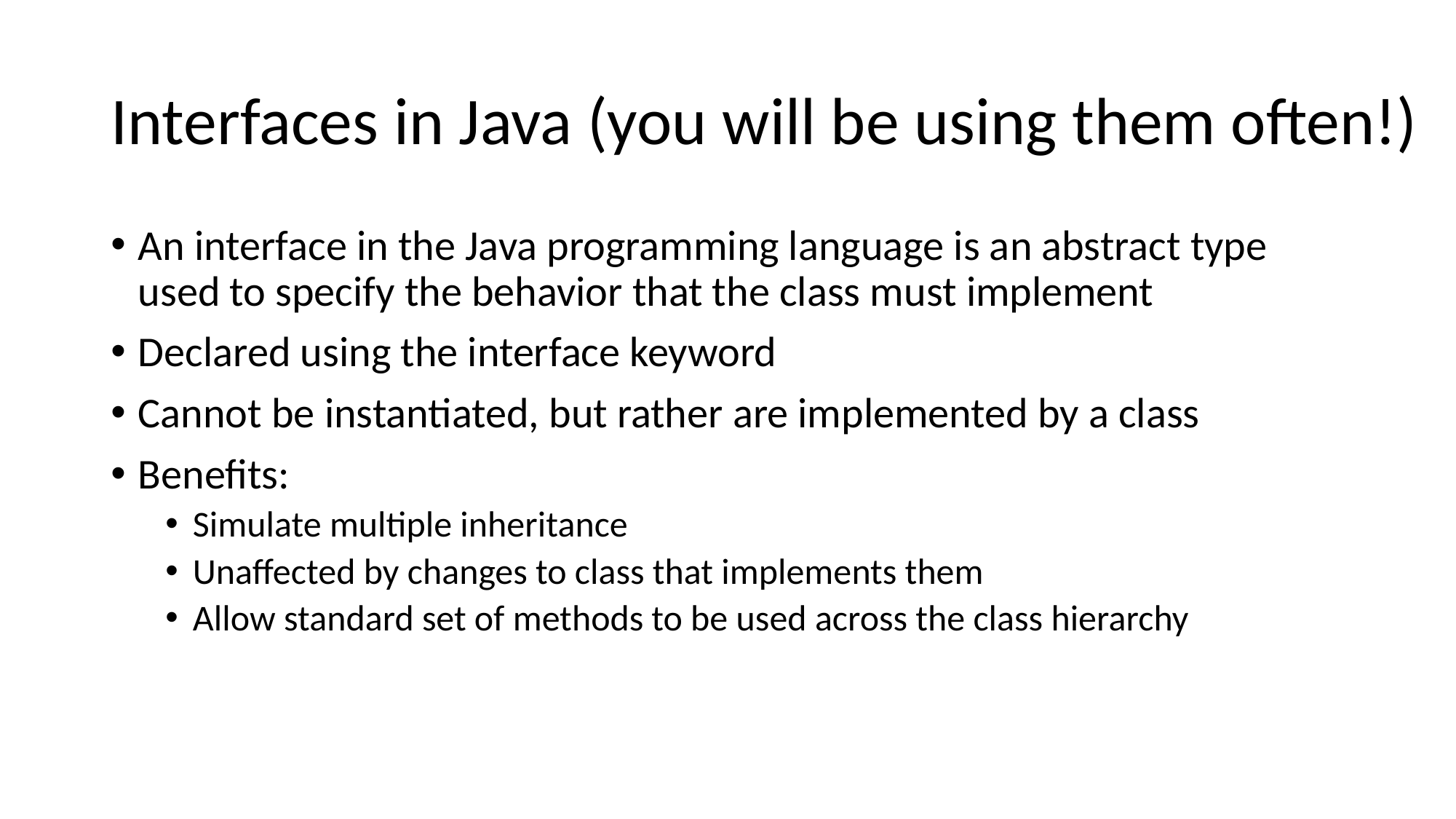

# Interfaces in Java (you will be using them often!)
An interface in the Java programming language is an abstract type used to specify the behavior that the class must implement
Declared using the interface keyword
Cannot be instantiated, but rather are implemented by a class
Benefits:
Simulate multiple inheritance
Unaffected by changes to class that implements them
Allow standard set of methods to be used across the class hierarchy